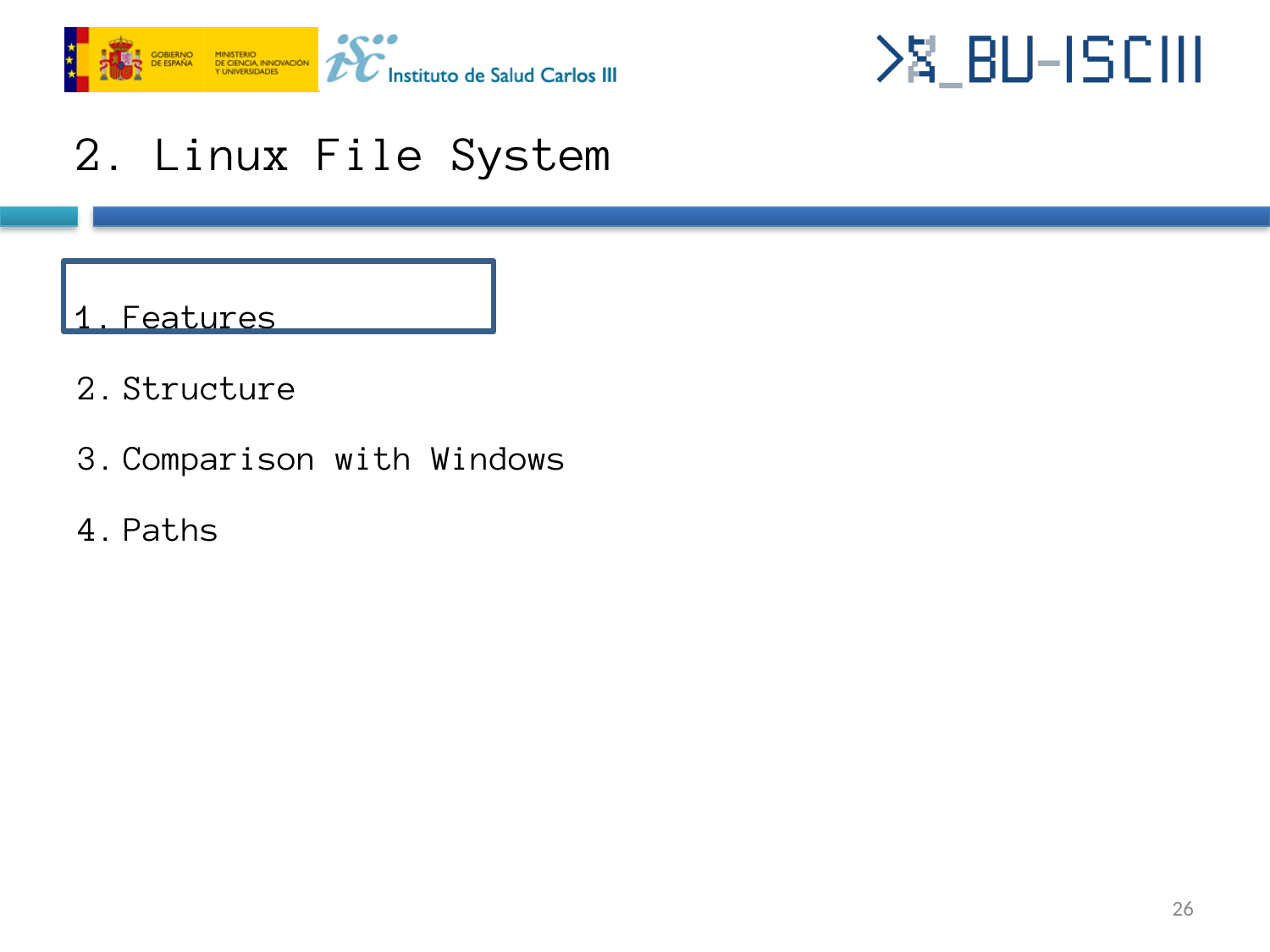

# 2. Linux File System

Features
Structure
Comparison with Windows
Paths
26